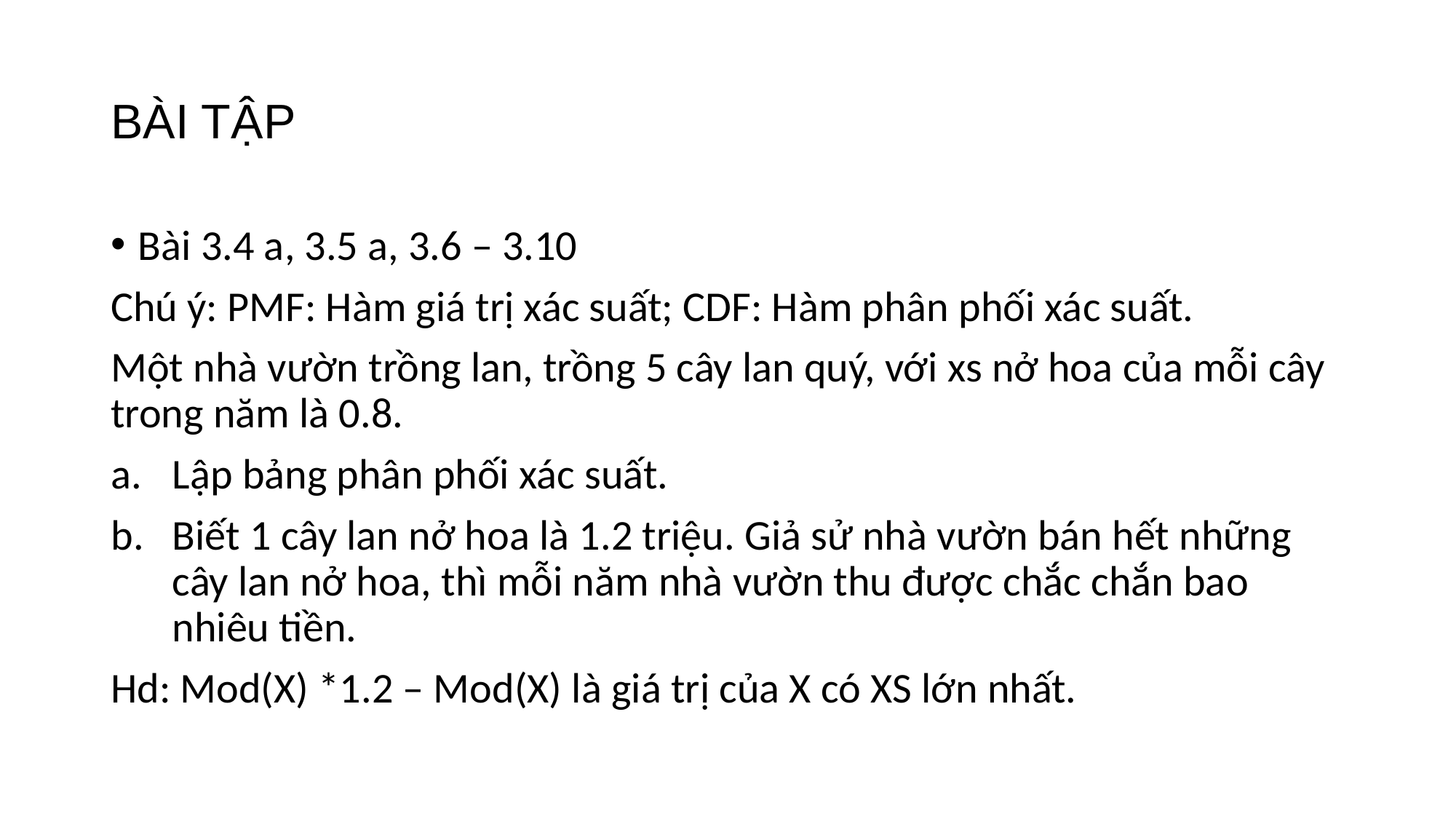

# BÀI TẬP
Bài 3.4 a, 3.5 a, 3.6 – 3.10
Chú ý: PMF: Hàm giá trị xác suất; CDF: Hàm phân phối xác suất.
Một nhà vườn trồng lan, trồng 5 cây lan quý, với xs nở hoa của mỗi cây trong năm là 0.8.
Lập bảng phân phối xác suất.
Biết 1 cây lan nở hoa là 1.2 triệu. Giả sử nhà vườn bán hết những cây lan nở hoa, thì mỗi năm nhà vườn thu được chắc chắn bao nhiêu tiền.
Hd: Mod(X) *1.2 – Mod(X) là giá trị của X có XS lớn nhất.